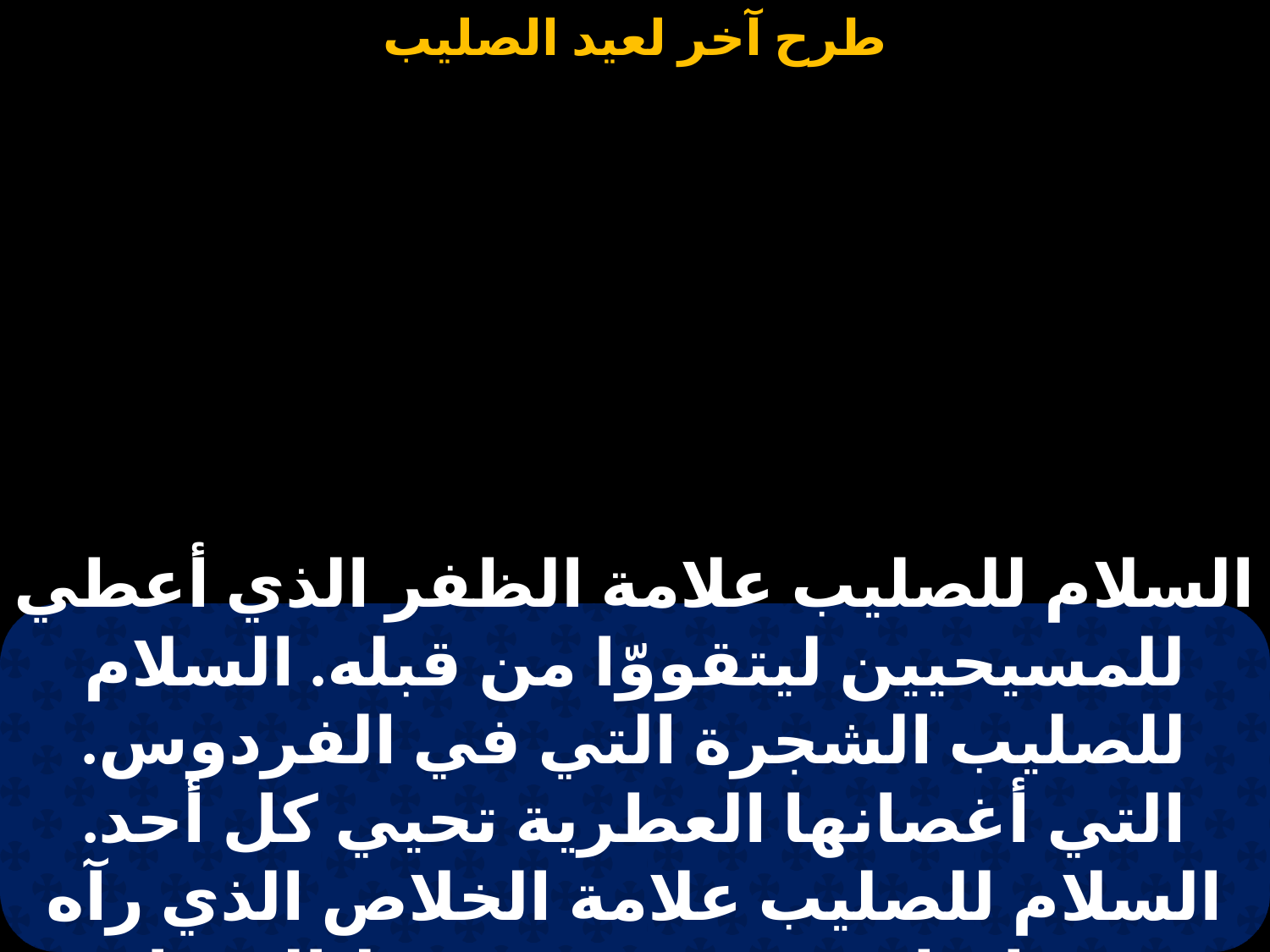

# السلام للصليب علامة الظفر الذي أعطي للمسيحيين ليتقووّا من قبله. السلام للصليب الشجرة التي في الفردوس. التي أغصانها العطرية تحيي كل أحد. السلام للصليب علامة الخلاص الذي رآه قسطنطين يضئ في وسط السماء.